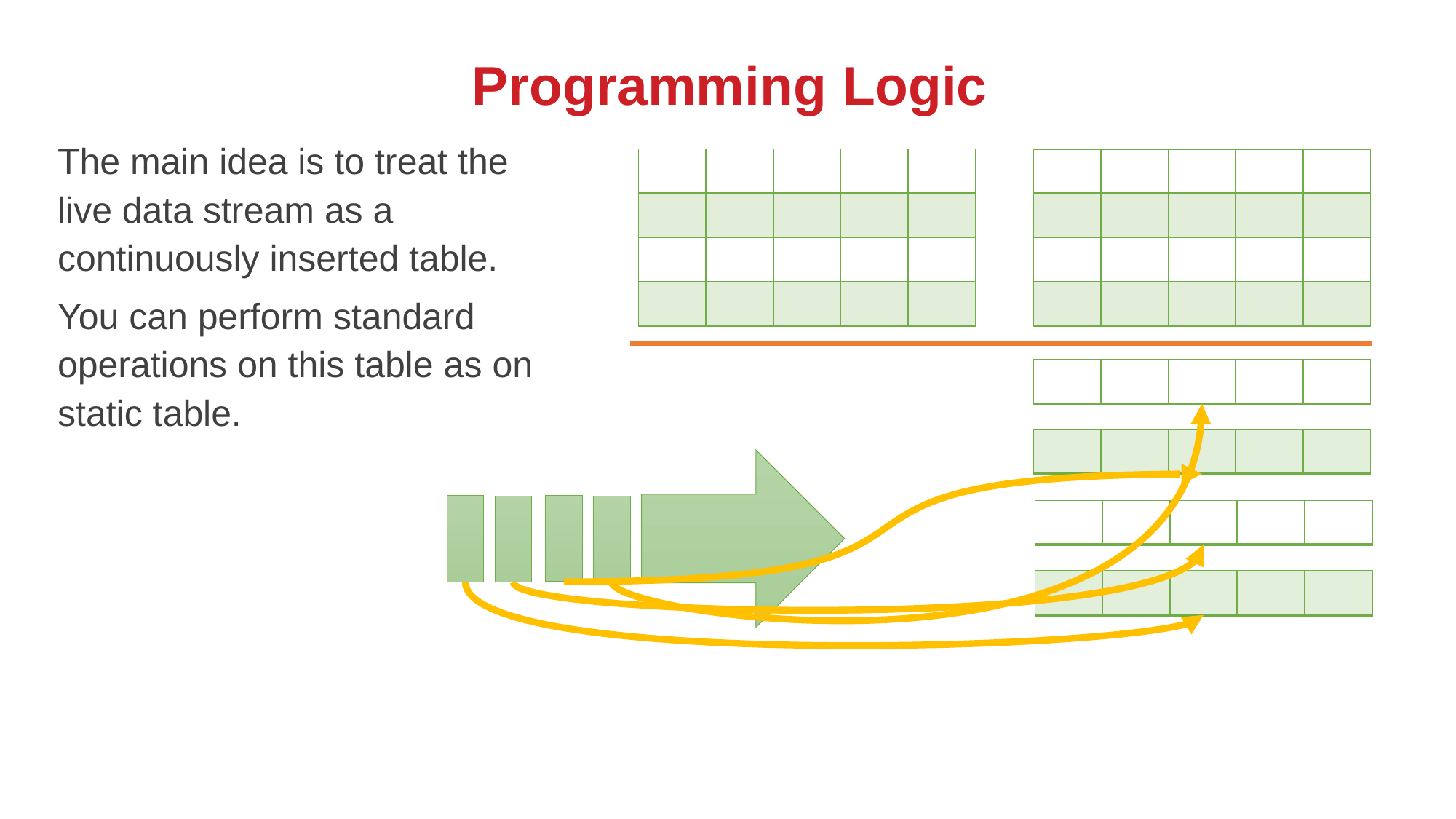

# Programming Logic
The main idea is to treat the live data stream as a continuously inserted table.
You can perform standard operations on this table as on static table.
|  |  |  |  |  |
| --- | --- | --- | --- | --- |
|  |  |  |  |  |
|  |  |  |  |  |
|  |  |  |  |  |
|  |  |  |  |  |
| --- | --- | --- | --- | --- |
|  |  |  |  |  |
|  |  |  |  |  |
|  |  |  |  |  |
|  |  |  |  |  |
| --- | --- | --- | --- | --- |
|  |  |  |  |  |
| --- | --- | --- | --- | --- |

|  |  |  |  |  |
| --- | --- | --- | --- | --- |
|  |  |  |  |  |
| --- | --- | --- | --- | --- |